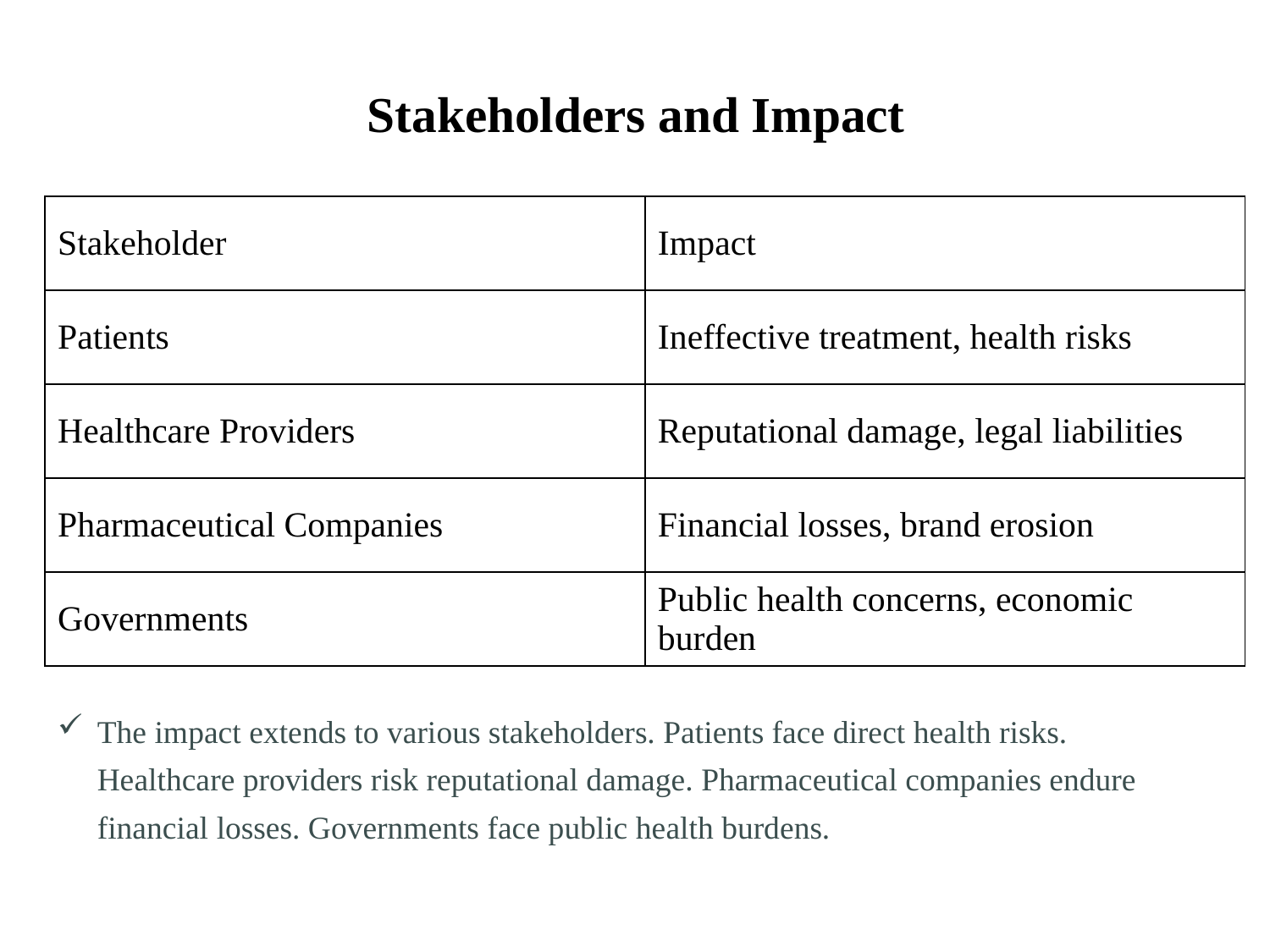

# Stakeholders and Impact
| Stakeholder | Impact |
| --- | --- |
| Patients | Ineffective treatment, health risks |
| Healthcare Providers | Reputational damage, legal liabilities |
| Pharmaceutical Companies | Financial losses, brand erosion |
| Governments | Public health concerns, economic burden |
The impact extends to various stakeholders. Patients face direct health risks. Healthcare providers risk reputational damage. Pharmaceutical companies endure financial losses. Governments face public health burdens.